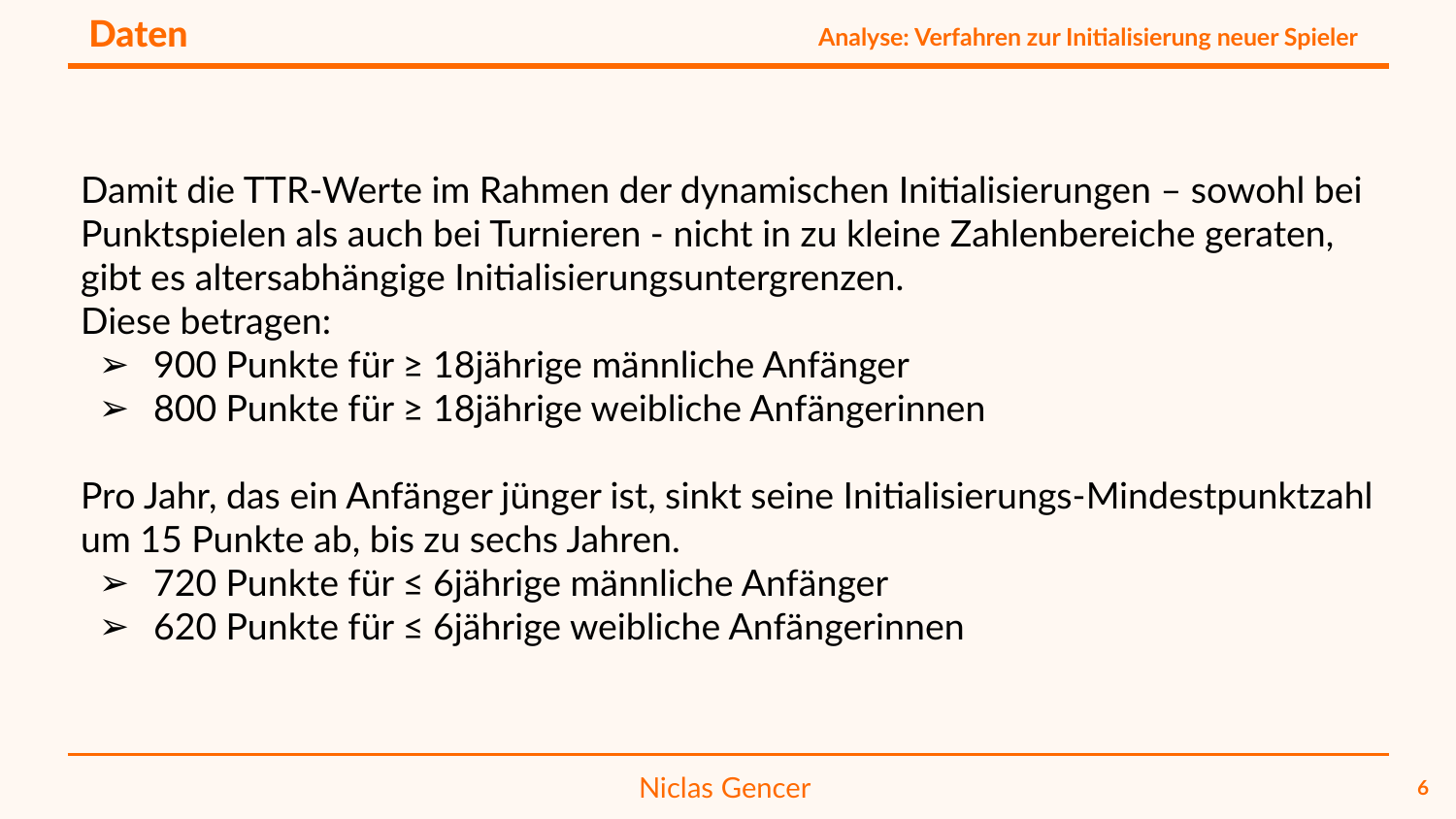

Daten
Analyse: Verfahren zur Initialisierung neuer Spieler
Damit die TTR-Werte im Rahmen der dynamischen Initialisierungen – sowohl bei Punktspielen als auch bei Turnieren - nicht in zu kleine Zahlenbereiche geraten, gibt es altersabhängige Initialisierungsuntergrenzen.
Diese betragen:
900 Punkte für ≥ 18jährige männliche Anfänger
800 Punkte für ≥ 18jährige weibliche Anfängerinnen

Pro Jahr, das ein Anfänger jünger ist, sinkt seine Initialisierungs-Mindestpunktzahl um 15 Punkte ab, bis zu sechs Jahren.
720 Punkte für ≤ 6jährige männliche Anfänger
620 Punkte für ≤ 6jährige weibliche Anfängerinnen

Niclas Gencer
6